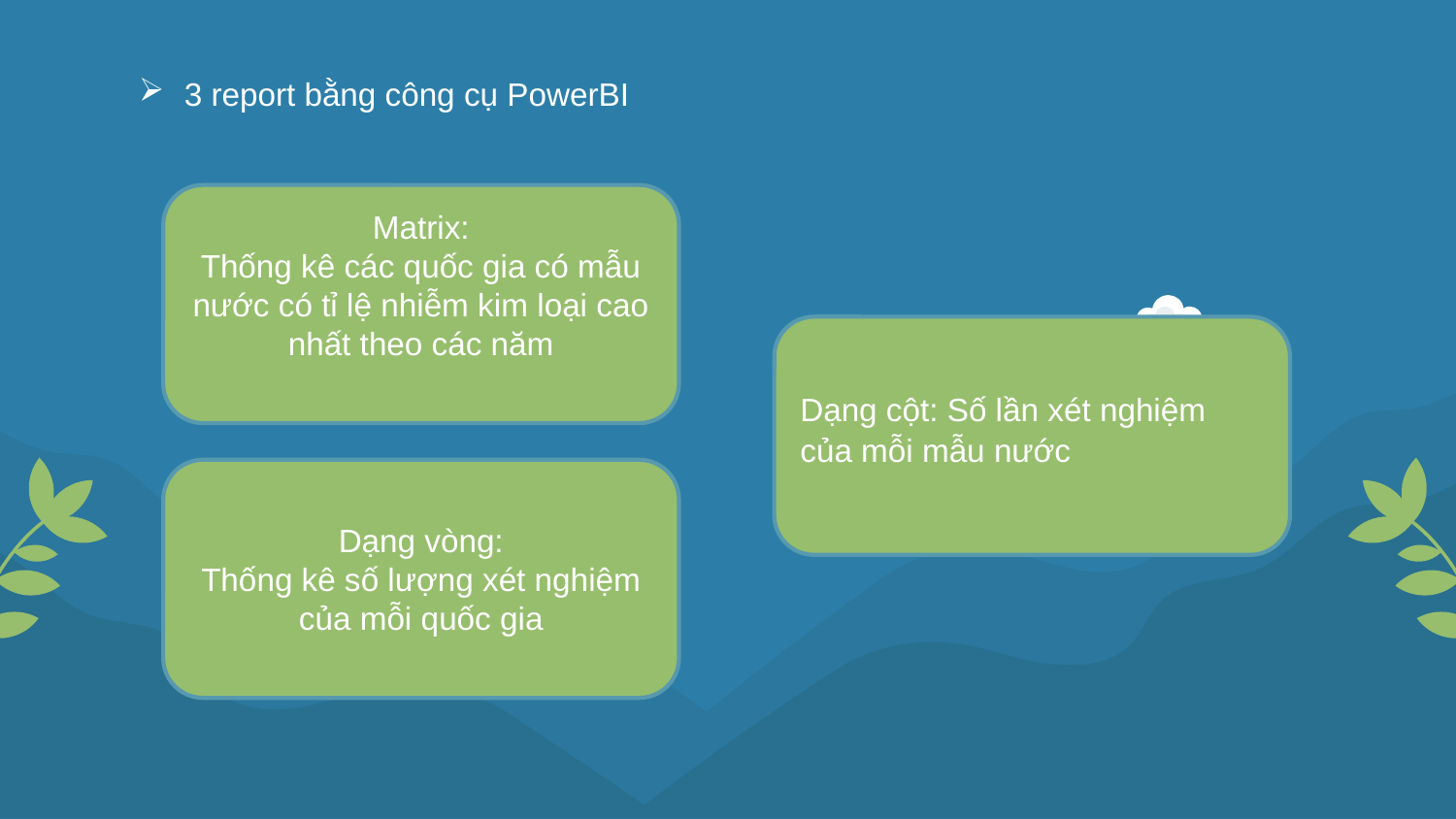

3 report bằng công cụ PowerBI

Matrix:
Thống kê các quốc gia có mẫu nước có tỉ lệ nhiễm kim loại cao nhất theo các năm

Dạng cột: Số lần xét nghiệm của mỗi mẫu nước

Dạng vòng:
Thống kê số lượng xét nghiệm của mỗi quốc gia